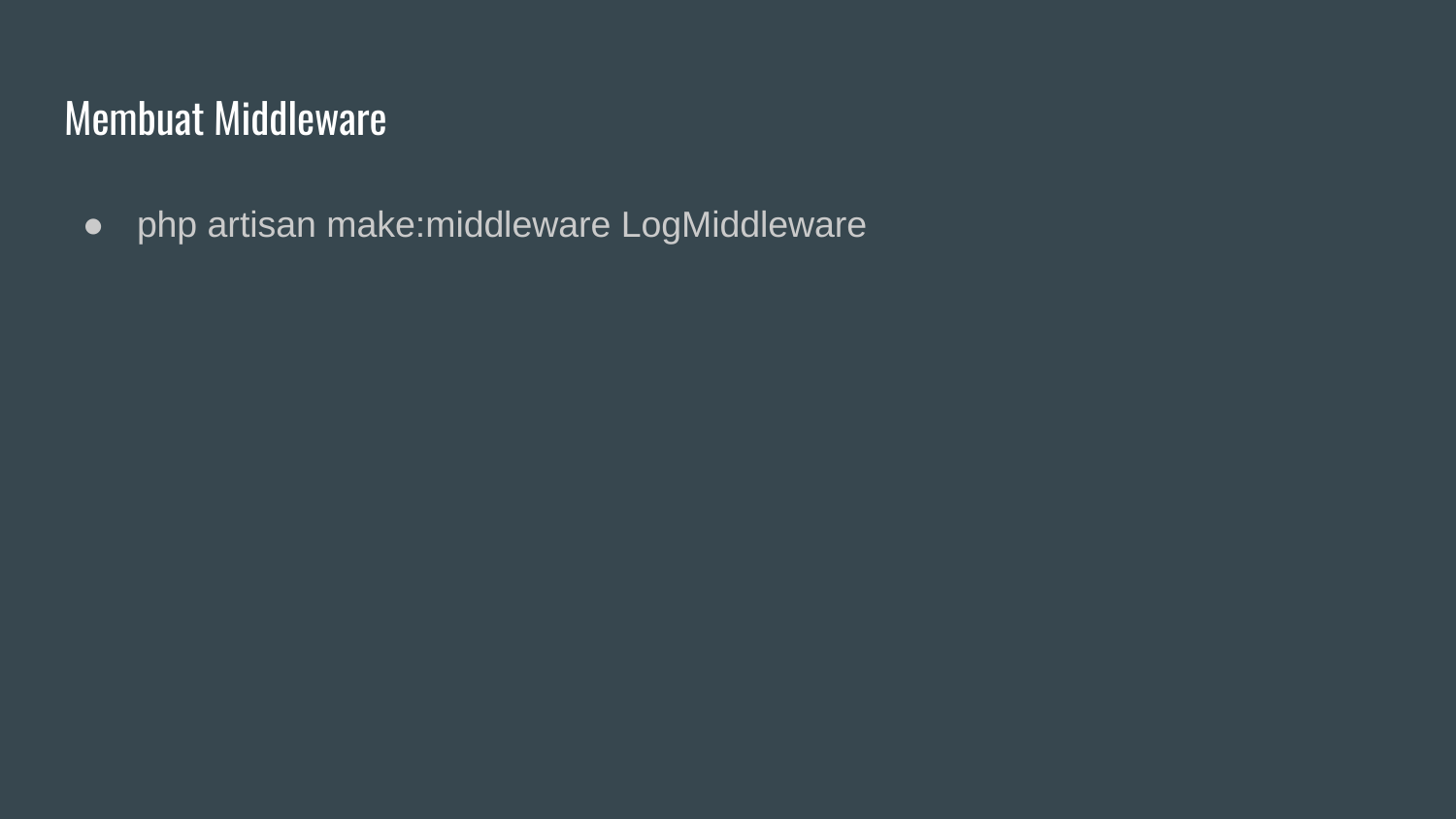

# Membuat Middleware
php artisan make:middleware LogMiddleware